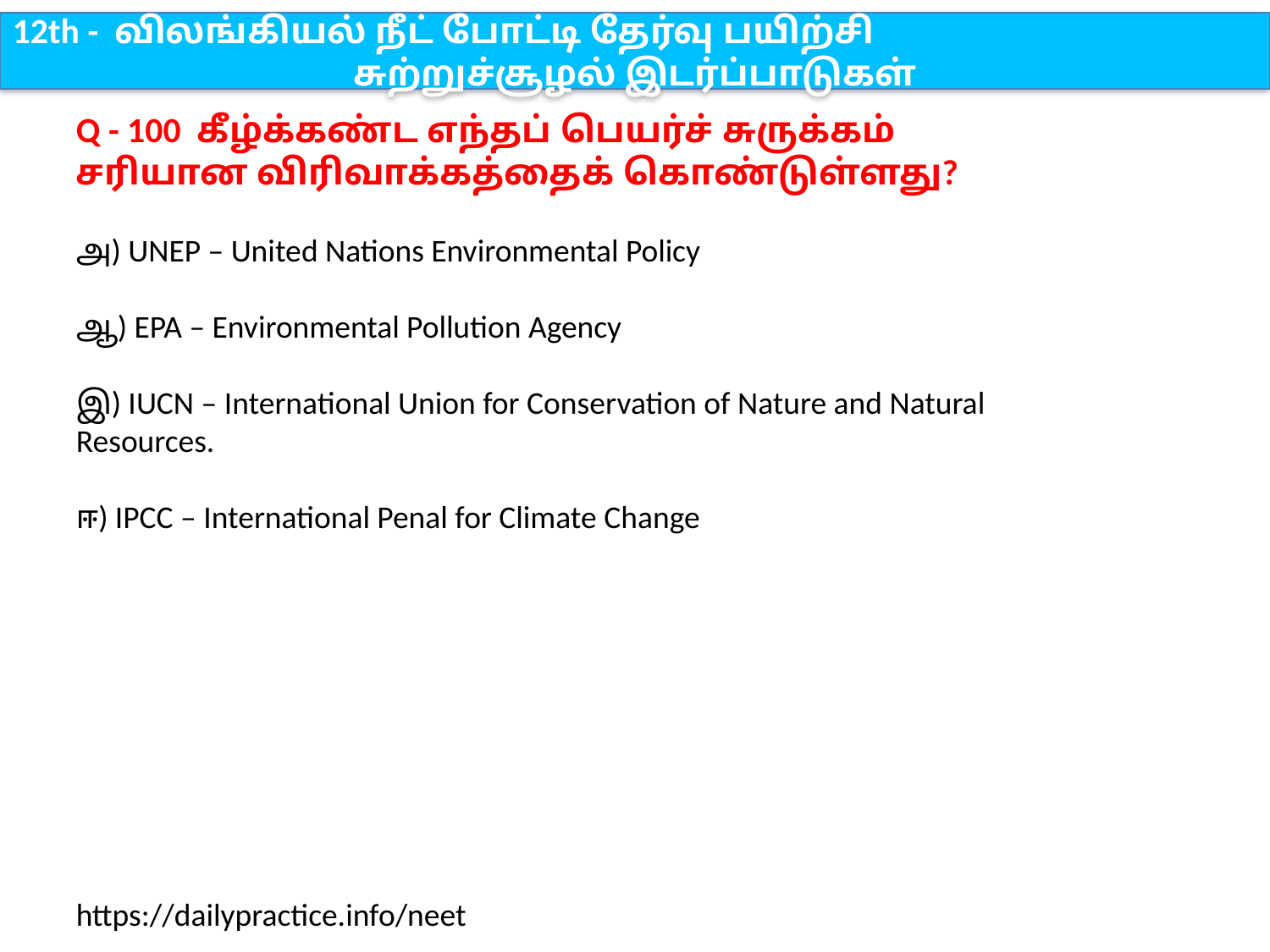

12th -  விலங்கியல் நீட் போட்டி தேர்வு பயிற்சி
சுற்றுச்சூழல் இடர்ப்பாடுகள்

Q - 100  கீழ்க்கண்ட எந்தப் பெயர்ச் சுருக்கம் சரியான விரிவாக்கத்தைக் கொண்டுள்ளது?

அ) UNEP – United Nations Environmental Policy

ஆ) EPA – Environmental Pollution Agency

இ) IUCN – International Union for Conservation of Nature and Natural Resources.

ஈ) IPCC – International Penal for Climate Change
https://dailypractice.info/neet